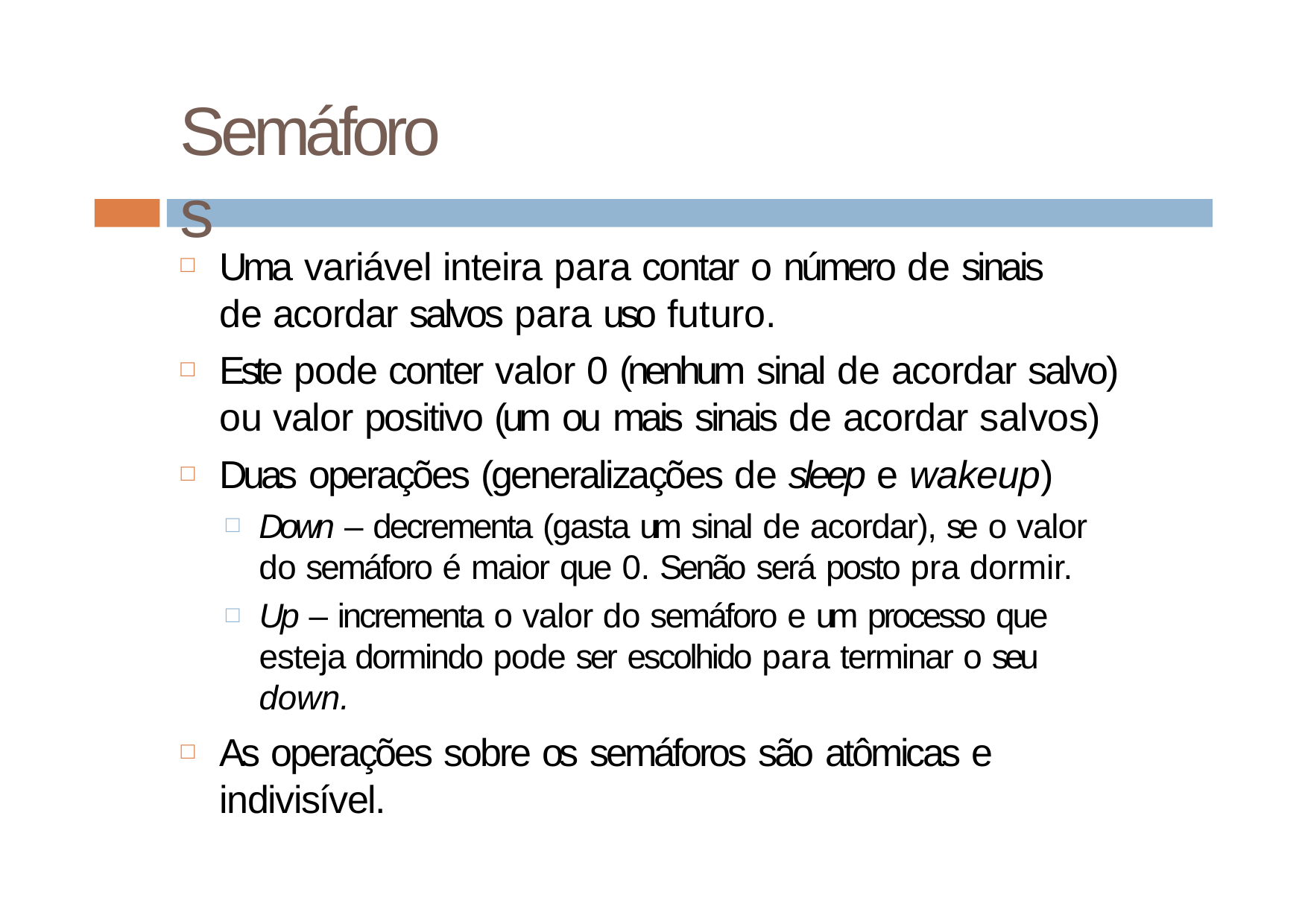

# Semáforos
Uma variável inteira para contar o número de sinais de acordar salvos para uso futuro.
Este pode conter valor 0 (nenhum sinal de acordar salvo) ou valor positivo (um ou mais sinais de acordar salvos)
Duas operações (generalizações de sleep e wakeup)
Down – decrementa (gasta um sinal de acordar), se o valor do semáforo é maior que 0. Senão será posto pra dormir.
Up – incrementa o valor do semáforo e um processo que esteja dormindo pode ser escolhido para terminar o seu down.
As operações sobre os semáforos são atômicas e indivisível.